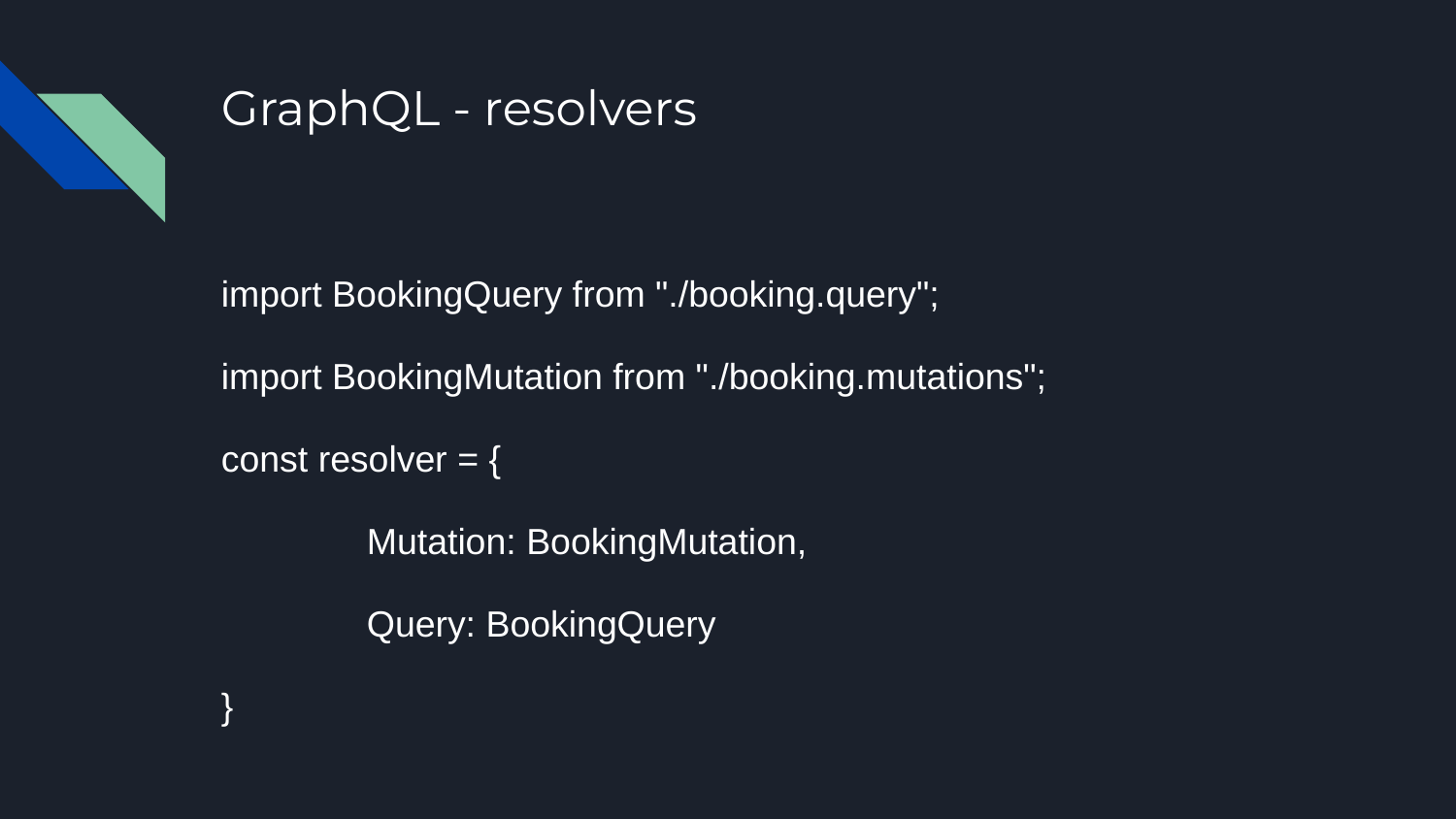

# GraphQL - resolvers
import BookingQuery from "./booking.query";
import BookingMutation from "./booking.mutations";
const resolver = {
	Mutation: BookingMutation,
	Query: BookingQuery
}